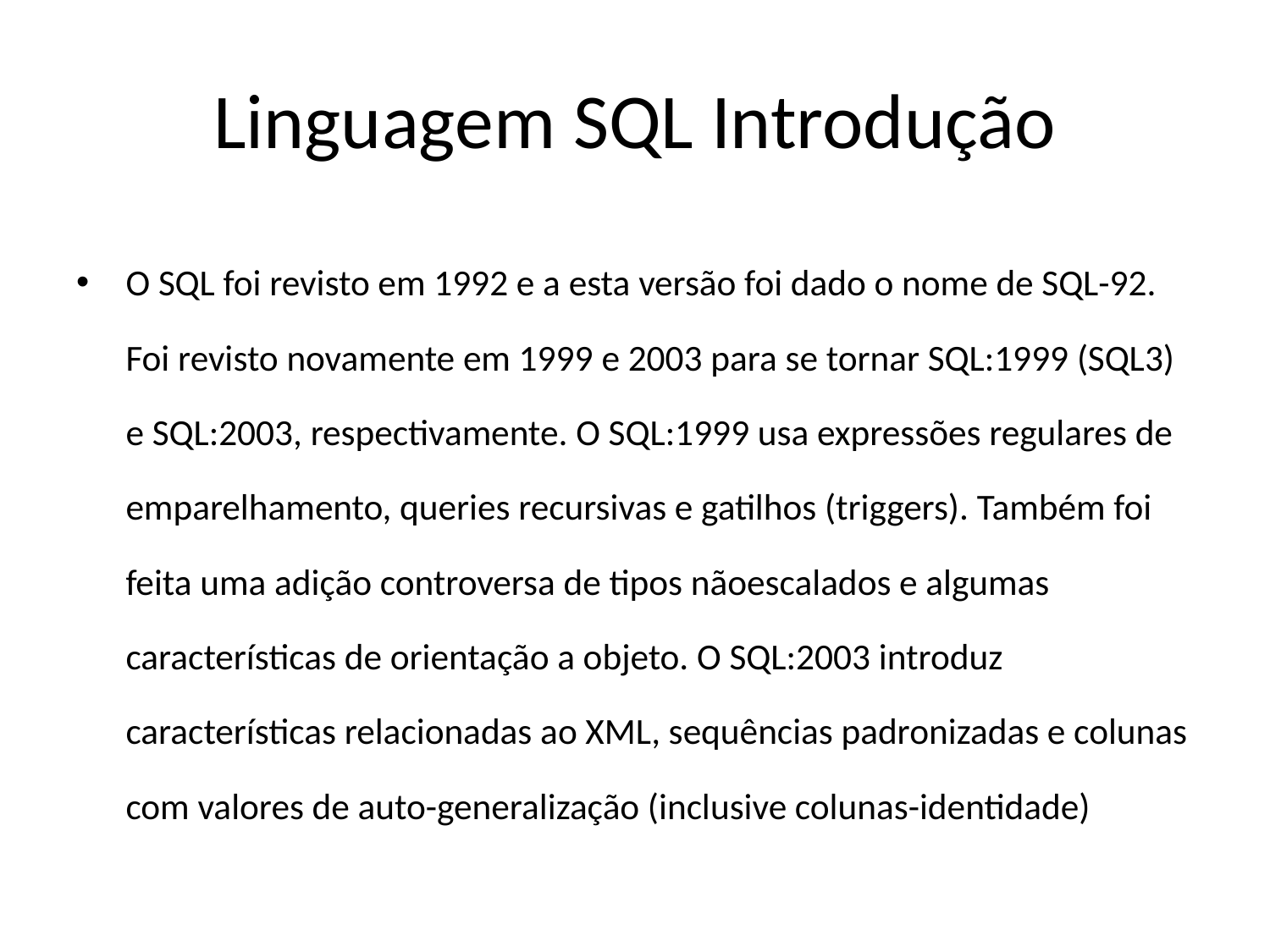

# Linguagem SQL Introdução
O SQL foi revisto em 1992 e a esta versão foi dado o nome de SQL-92. Foi revisto novamente em 1999 e 2003 para se tornar SQL:1999 (SQL3) e SQL:2003, respectivamente. O SQL:1999 usa expressões regulares de emparelhamento, queries recursivas e gatilhos (triggers). Também foi feita uma adição controversa de tipos nãoescalados e algumas características de orientação a objeto. O SQL:2003 introduz características relacionadas ao XML, sequências padronizadas e colunas com valores de auto-generalização (inclusive colunas-identidade)